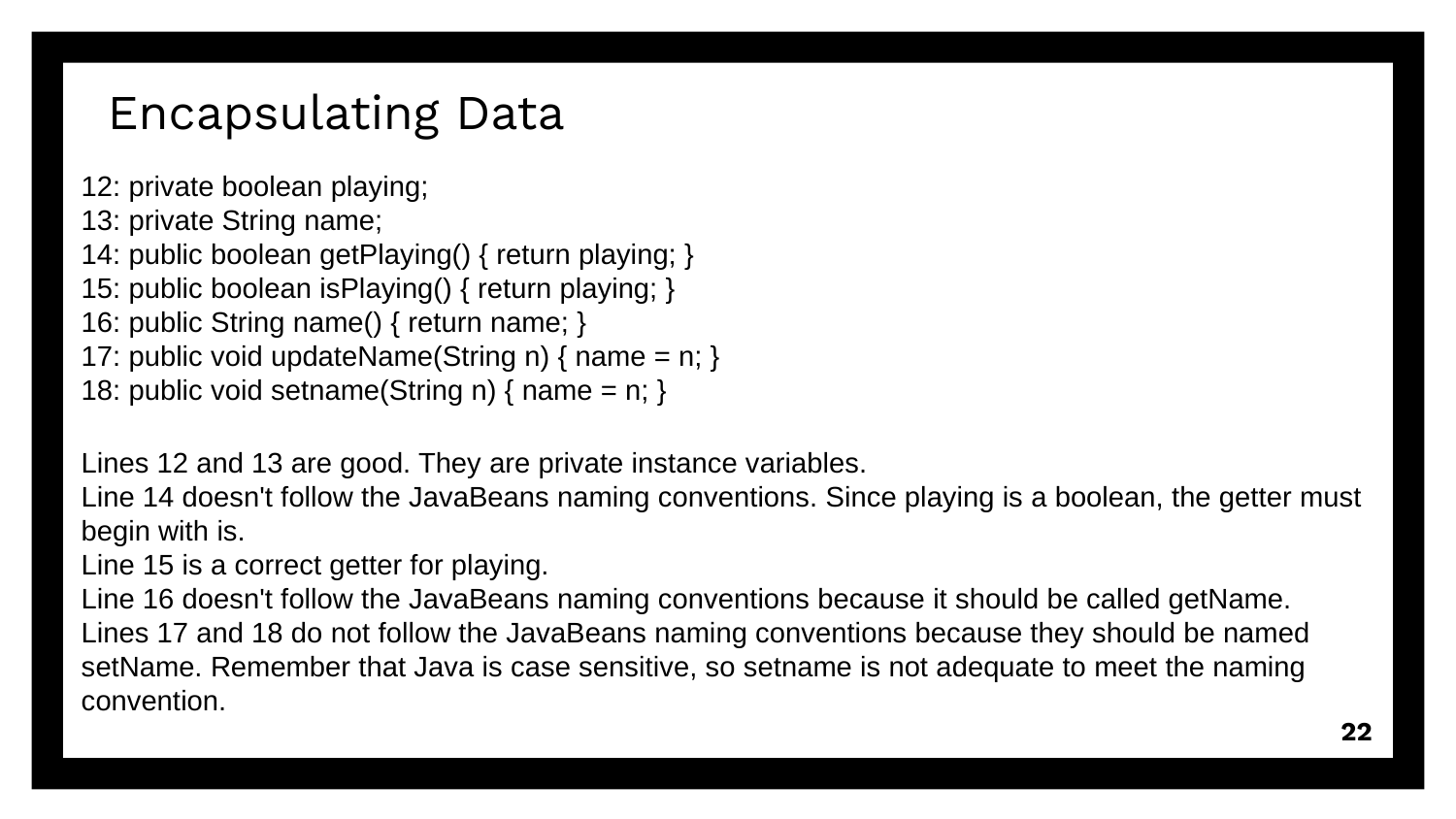

# Encapsulating Data

12: private boolean playing;
13: private String name;
14: public boolean getPlaying() { return playing; }
15: public boolean isPlaying() { return playing; }
16: public String name() { return name; }
17: public void updateName(String n) { name = n; }
18: public void setname(String n) { name = n; }
Lines 12 and 13 are good. They are private instance variables.
Line 14 doesn't follow the JavaBeans naming conventions. Since playing is a boolean, the getter must begin with is.
Line 15 is a correct getter for playing.
Line 16 doesn't follow the JavaBeans naming conventions because it should be called getName.
Lines 17 and 18 do not follow the JavaBeans naming conventions because they should be named setName. Remember that Java is case sensitive, so setname is not adequate to meet the naming convention.
22